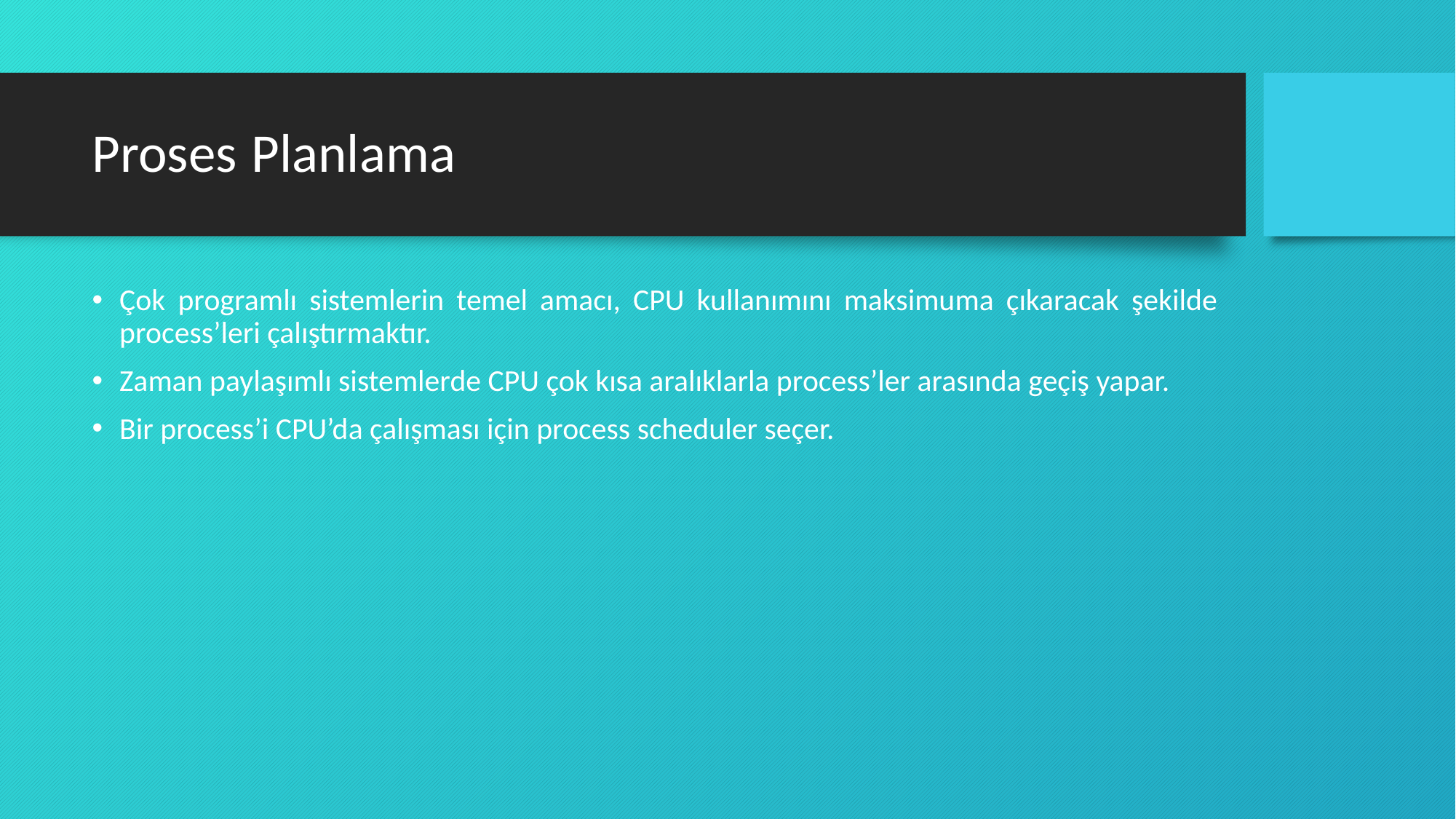

# Proses Planlama
Çok programlı sistemlerin temel amacı, CPU kullanımını maksimuma çıkaracak şekilde process’leri çalıştırmaktır.
Zaman paylaşımlı sistemlerde CPU çok kısa aralıklarla process’ler arasında geçiş yapar.
Bir process’i CPU’da çalışması için process scheduler seçer.